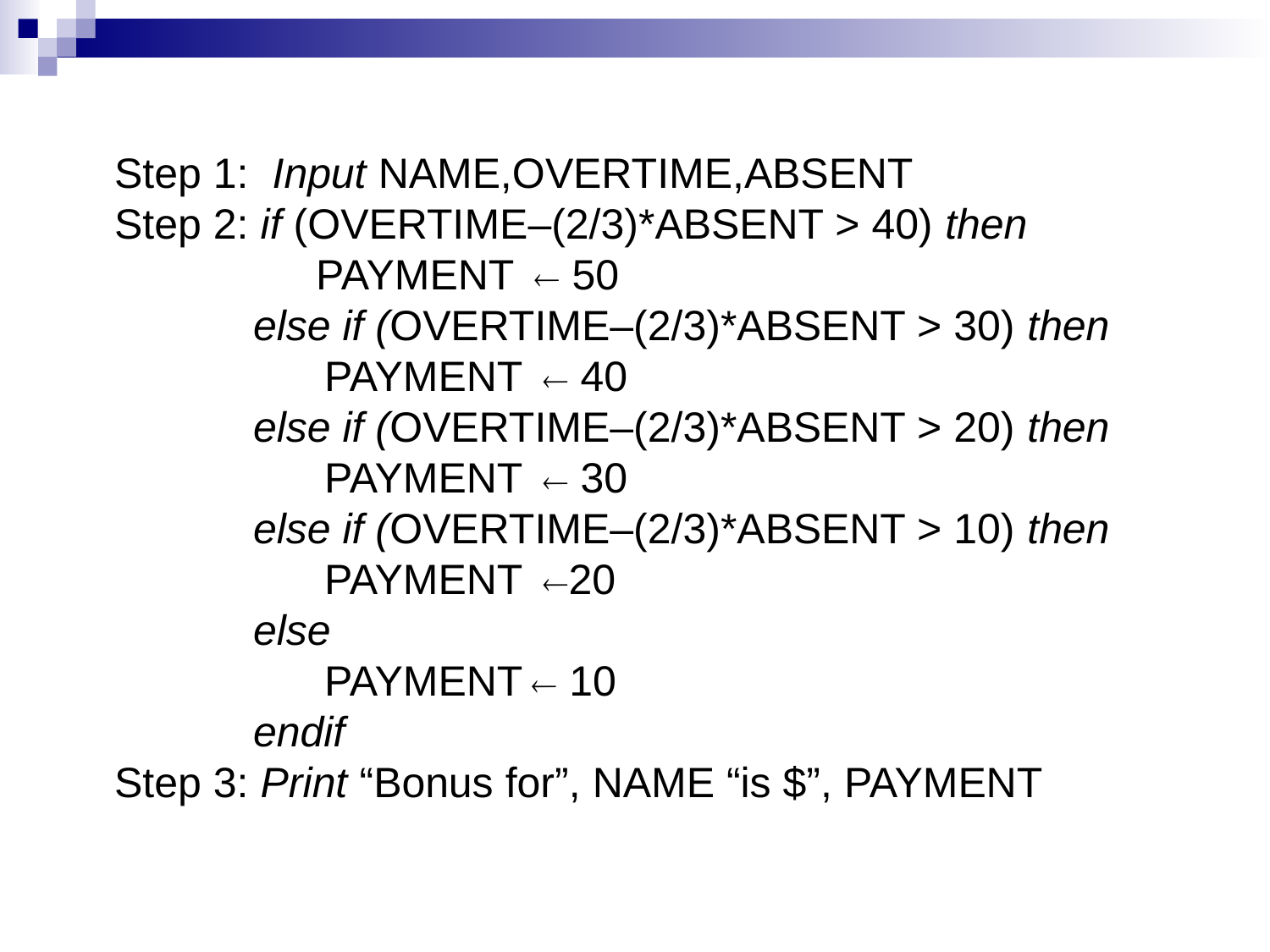

Step 1:  Input NAME,OVERTIME,ABSENT
Step 2: if (OVERTIME–(2/3)*ABSENT > 40) then
                 PAYMENT  ← 50
   	 else if (OVERTIME–(2/3)*ABSENT > 30) then
	       PAYMENT  ← 40
	 else if (OVERTIME–(2/3)*ABSENT > 20) then
	       PAYMENT  ← 30
	 else if (OVERTIME–(2/3)*ABSENT > 10) then
	       PAYMENT  ←20
	 else
	       PAYMENT ← 10
	 endif
Step 3: Print “Bonus for”, NAME “is $”, PAYMENT